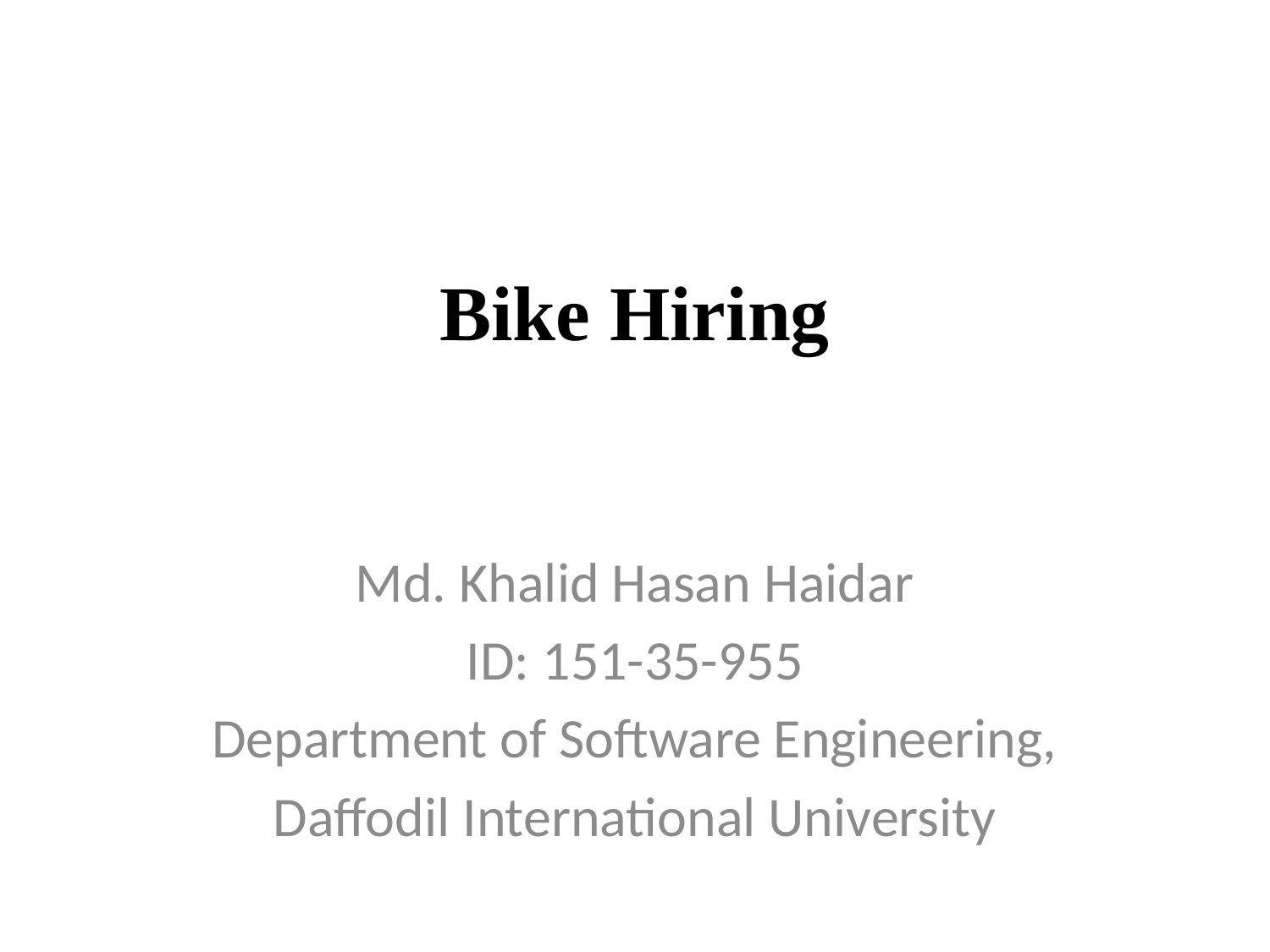

# Bike Hiring
Md. Khalid Hasan Haidar
ID: 151-35-955
Department of Software Engineering,
Daffodil International University